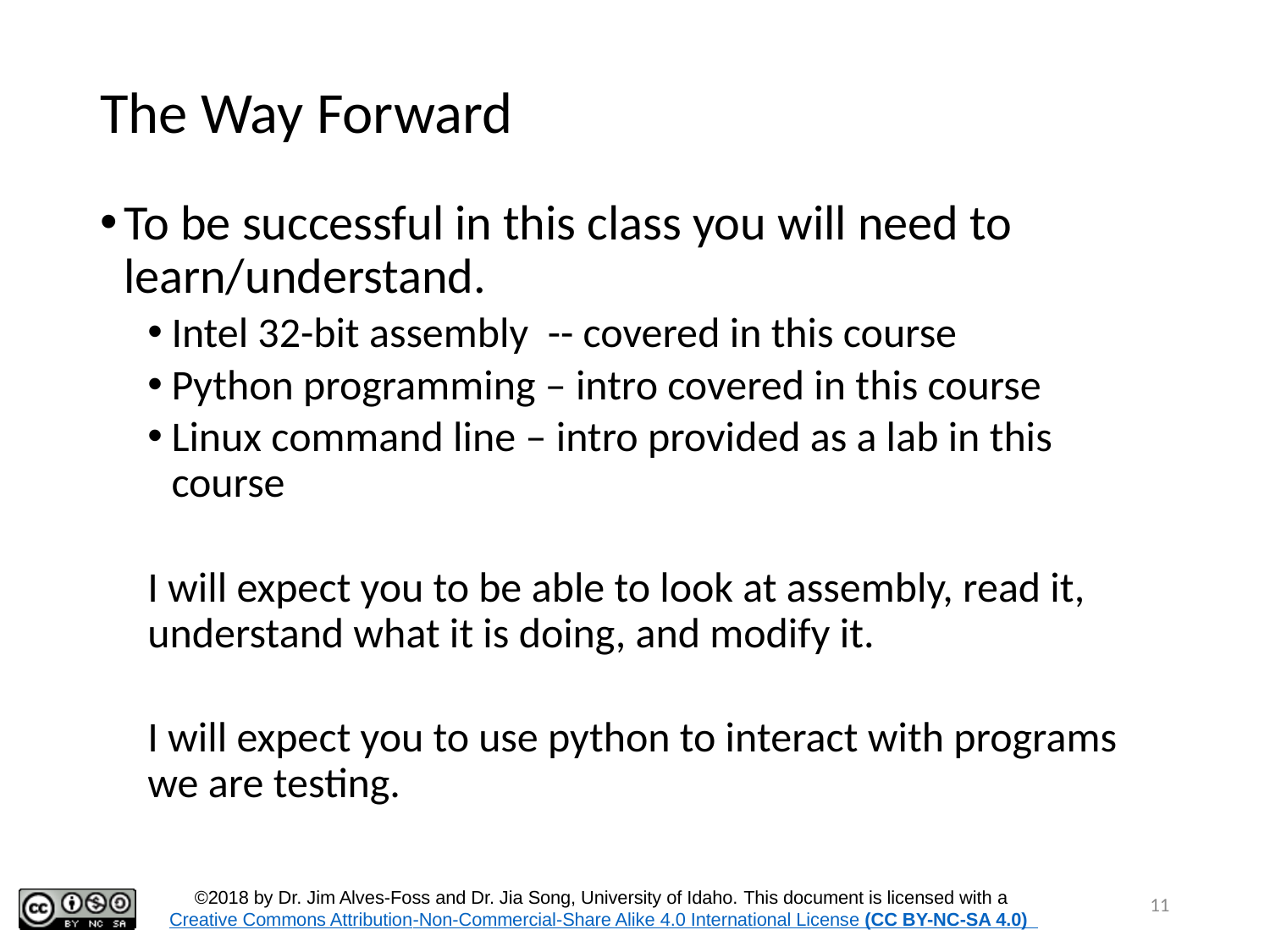

# The Way Forward
To be successful in this class you will need to learn/understand.
Intel 32-bit assembly  -- covered in this course
Python programming – intro covered in this course
Linux command line – intro provided as a lab in this course

I will expect you to be able to look at assembly, read it, understand what it is doing, and modify it.

I will expect you to use python to interact with programs we are testing.

11